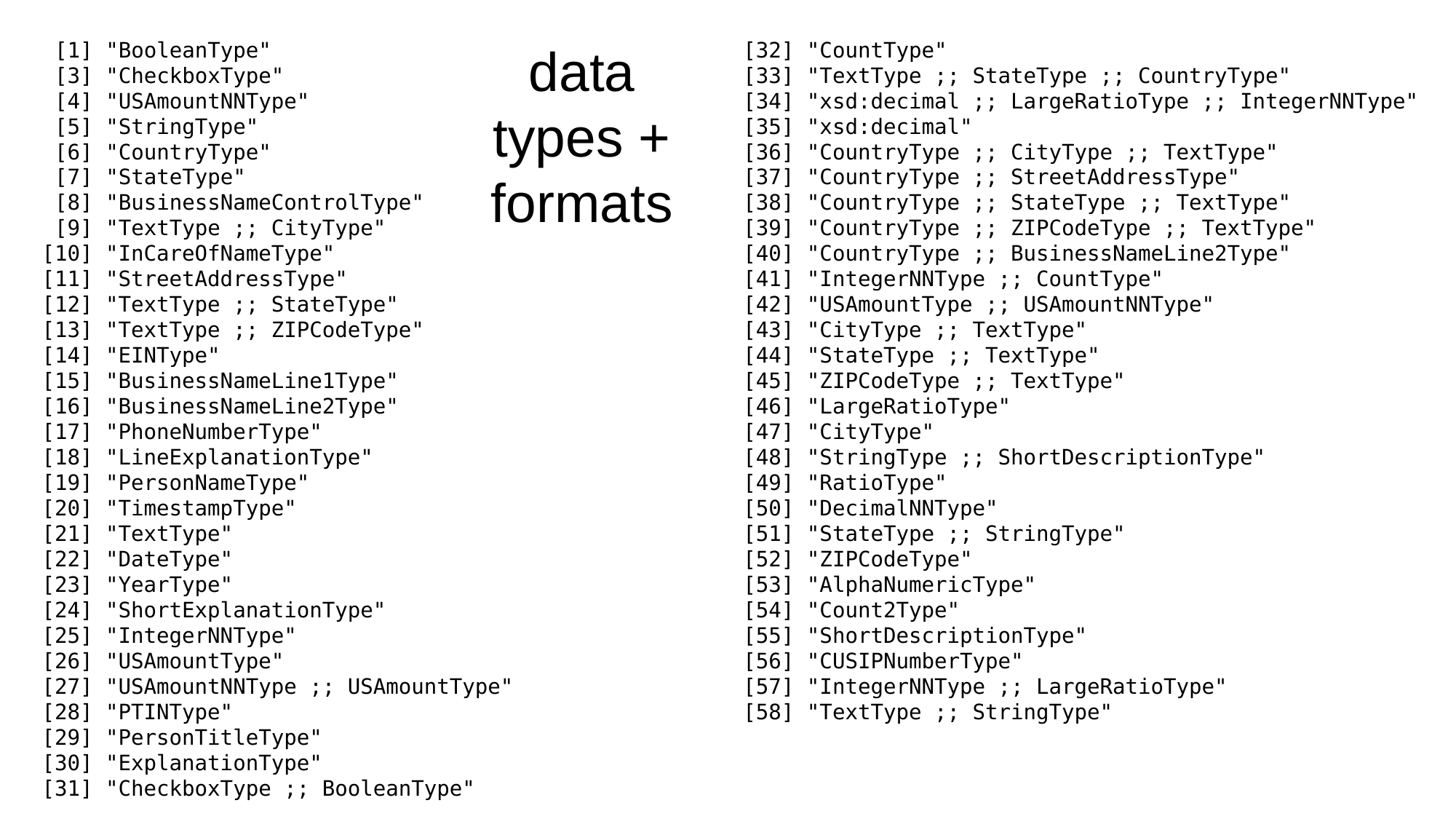

[1] "BooleanType"
 [3] "CheckboxType"
 [4] "USAmountNNType"
 [5] "StringType"
 [6] "CountryType"
 [7] "StateType"
 [8] "BusinessNameControlType"
 [9] "TextType ;; CityType"
[10] "InCareOfNameType"
[11] "StreetAddressType"
[12] "TextType ;; StateType"
[13] "TextType ;; ZIPCodeType"
[14] "EINType"
[15] "BusinessNameLine1Type"
[16] "BusinessNameLine2Type"
[17] "PhoneNumberType"
[18] "LineExplanationType"
[19] "PersonNameType"
[20] "TimestampType"
[21] "TextType"
[22] "DateType"
[23] "YearType"
[24] "ShortExplanationType"
[25] "IntegerNNType"
[26] "USAmountType"
[27] "USAmountNNType ;; USAmountType"
[28] "PTINType"
[29] "PersonTitleType"
[30] "ExplanationType"
[31] "CheckboxType ;; BooleanType"
[32] "CountType"
[33] "TextType ;; StateType ;; CountryType"
[34] "xsd:decimal ;; LargeRatioType ;; IntegerNNType"
[35] "xsd:decimal"
[36] "CountryType ;; CityType ;; TextType"
[37] "CountryType ;; StreetAddressType"
[38] "CountryType ;; StateType ;; TextType"
[39] "CountryType ;; ZIPCodeType ;; TextType"
[40] "CountryType ;; BusinessNameLine2Type"
[41] "IntegerNNType ;; CountType"
[42] "USAmountType ;; USAmountNNType"
[43] "CityType ;; TextType"
[44] "StateType ;; TextType"
[45] "ZIPCodeType ;; TextType"
[46] "LargeRatioType"
[47] "CityType"
[48] "StringType ;; ShortDescriptionType"
[49] "RatioType"
[50] "DecimalNNType"
[51] "StateType ;; StringType"
[52] "ZIPCodeType"
[53] "AlphaNumericType"
[54] "Count2Type"
[55] "ShortDescriptionType"
[56] "CUSIPNumberType"
[57] "IntegerNNType ;; LargeRatioType"
[58] "TextType ;; StringType"
data types + formats